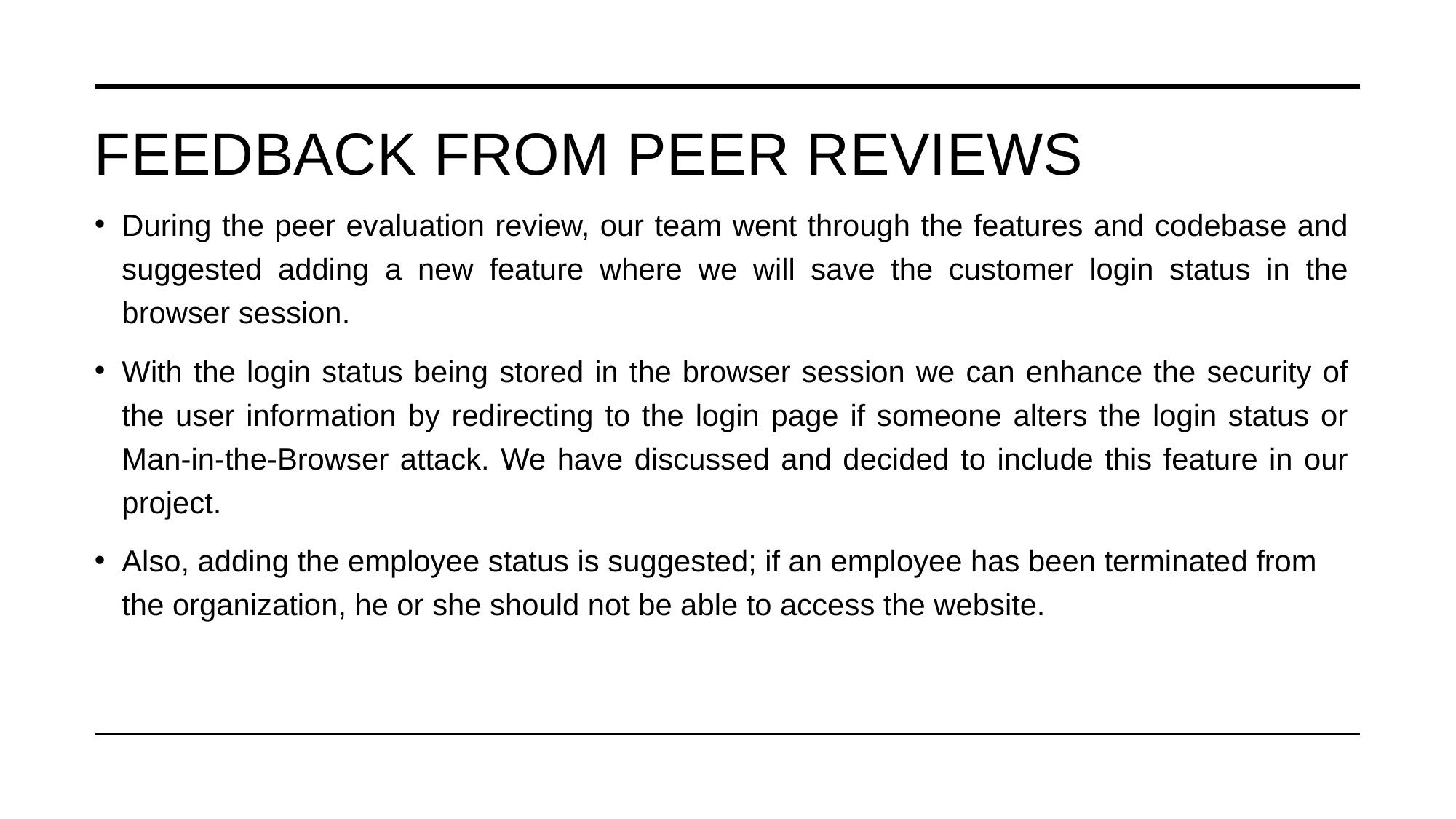

# Feedback from peer reviews
During the peer evaluation review, our team went through the features and codebase and suggested adding a new feature where we will save the customer login status in the browser session.
With the login status being stored in the browser session we can enhance the security of the user information by redirecting to the login page if someone alters the login status or Man-in-the-Browser attack. We have discussed and decided to include this feature in our project.
Also, adding the employee status is suggested; if an employee has been terminated from the organization, he or she should not be able to access the website.